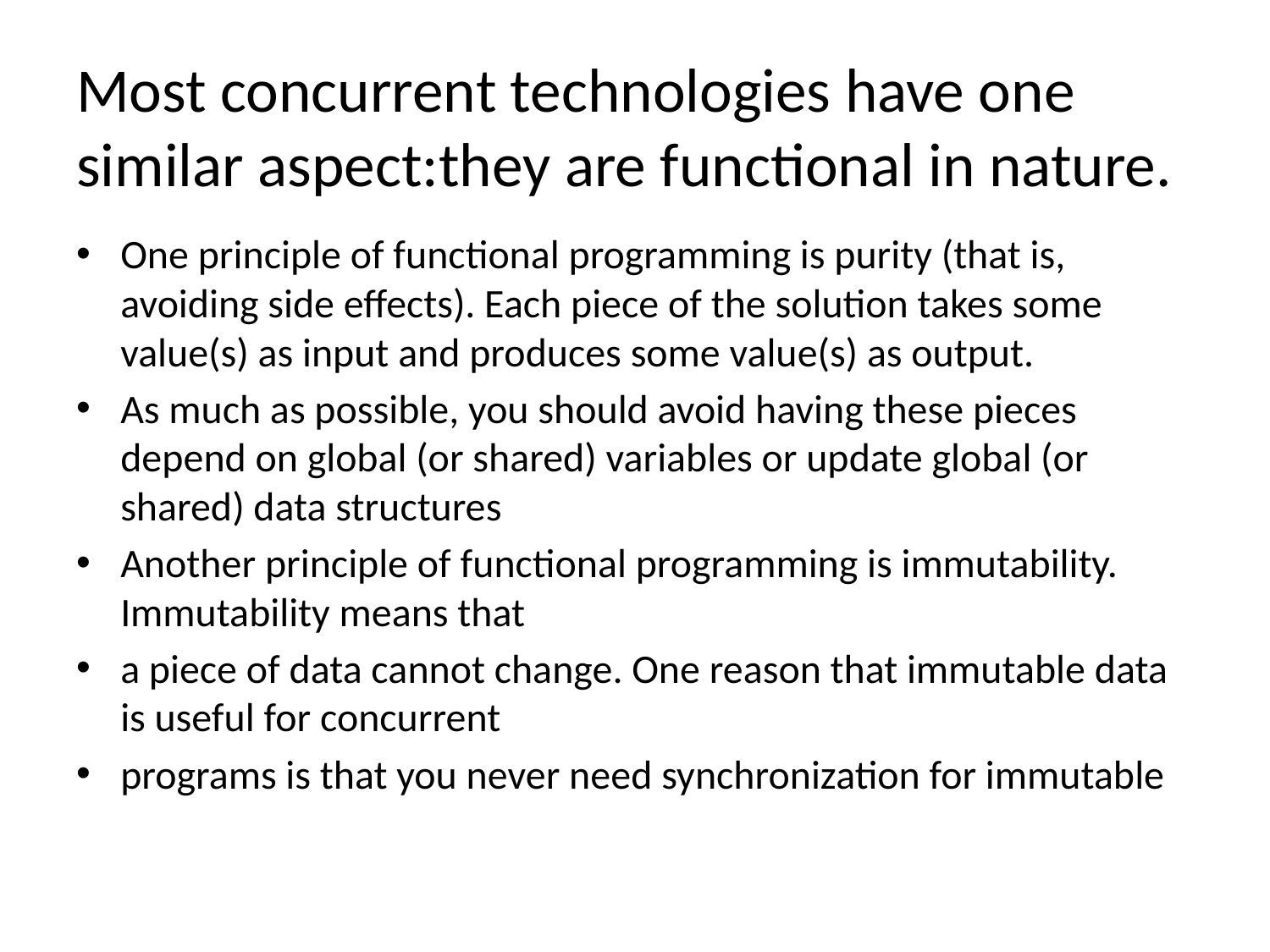

# Most concurrent technologies have one similar aspect:they are functional in nature.
One principle of functional programming is purity (that is, avoiding side effects). Each piece of the solution takes some value(s) as input and produces some value(s) as output.
As much as possible, you should avoid having these pieces depend on global (or shared) variables or update global (or shared) data structures
Another principle of functional programming is immutability. Immutability means that
a piece of data cannot change. One reason that immutable data is useful for concurrent
programs is that you never need synchronization for immutable